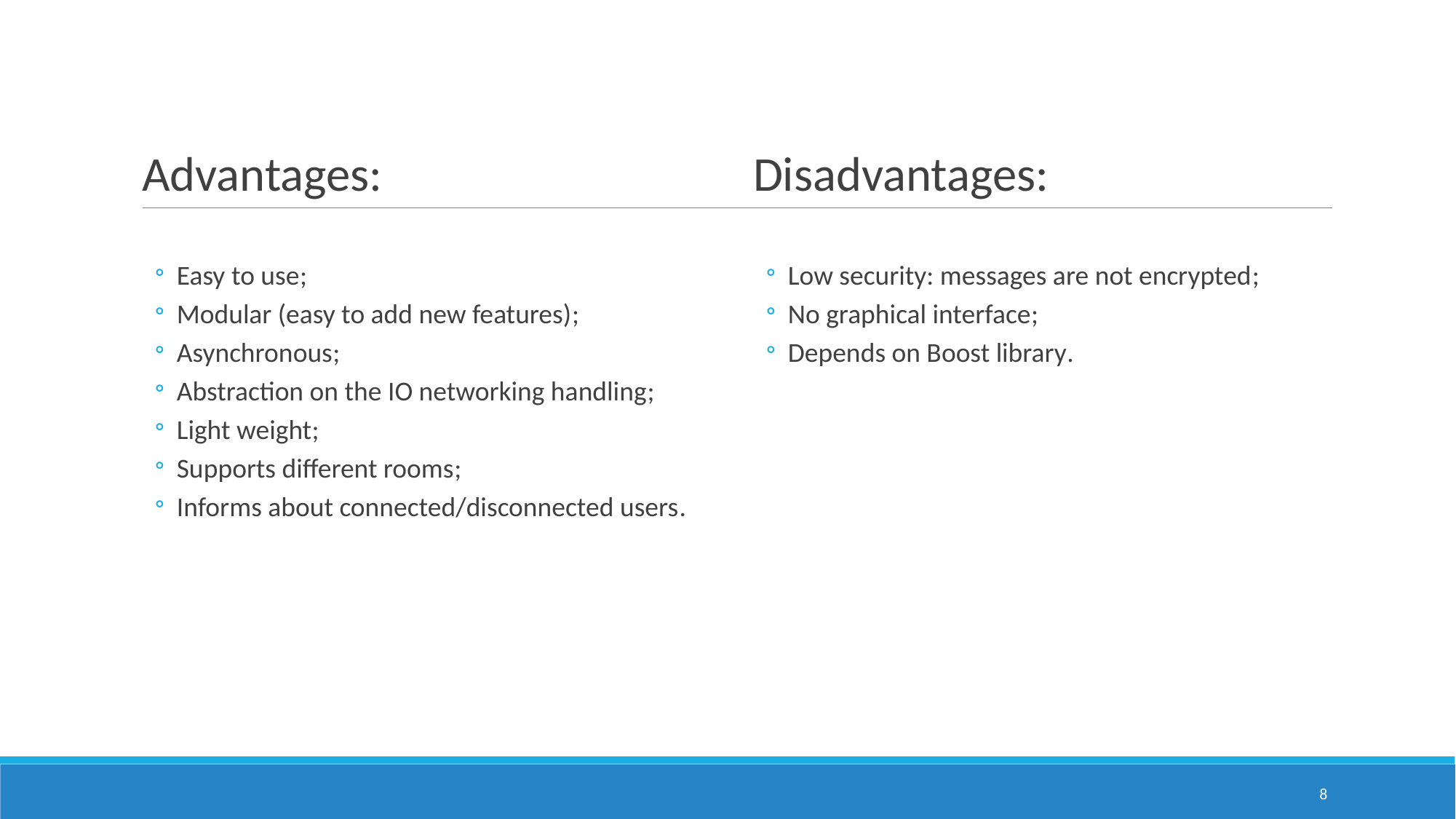

Advantages:

Easy to use;
Modular (easy to add new features);
Asynchronous;
Abstraction on the IO networking handling;
Light weight;
Supports different rooms;
Informs about connected/disconnected users.

Disadvantages:

Low security: messages are not encrypted;
No graphical interface;
Depends on Boost library.

8